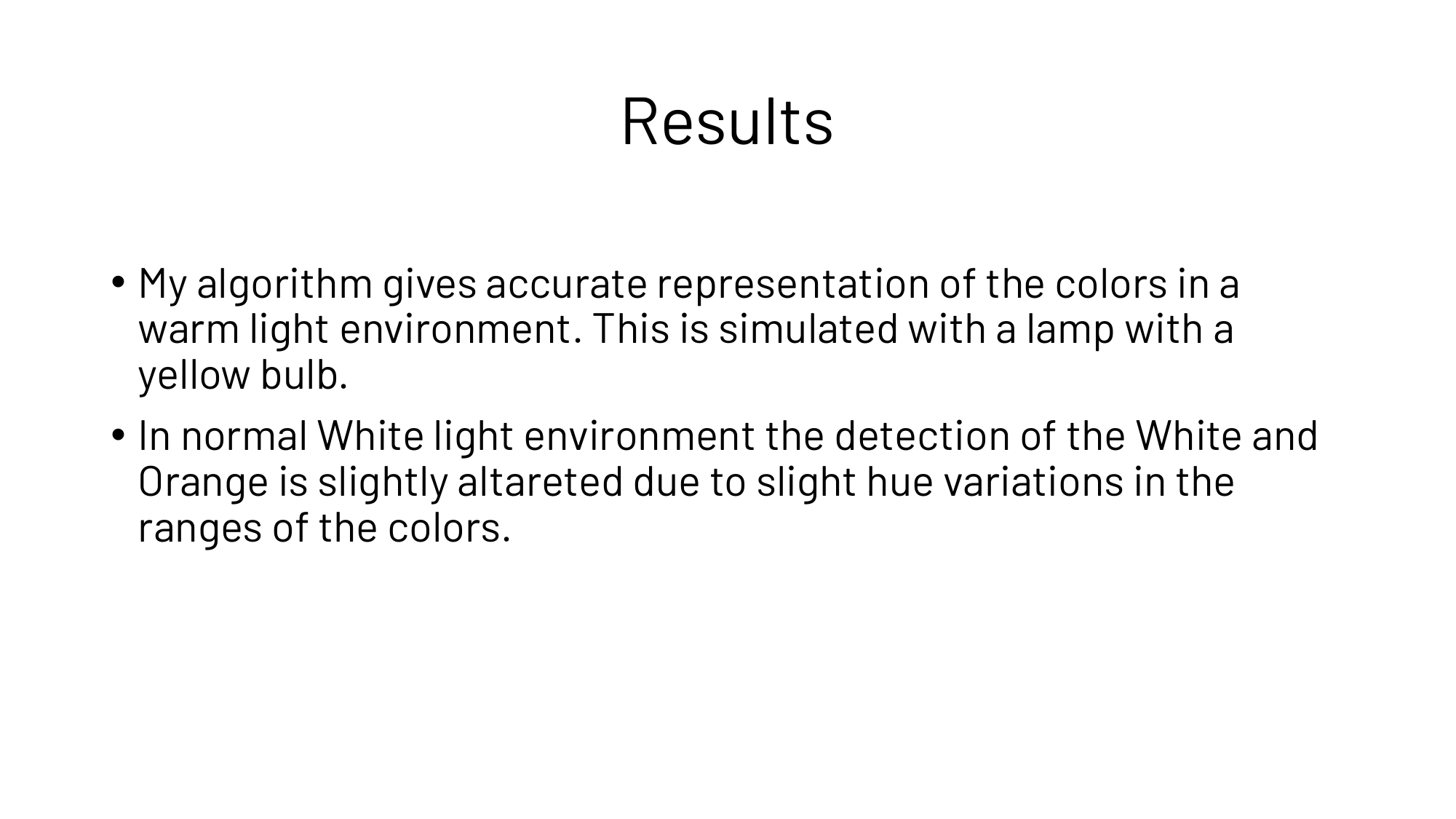

# Results
My algorithm gives accurate representation of the colors in a warm light environment. This is simulated with a lamp with a yellow bulb.
In normal White light environment the detection of the White and Orange is slightly altareted due to slight hue variations in the ranges of the colors.